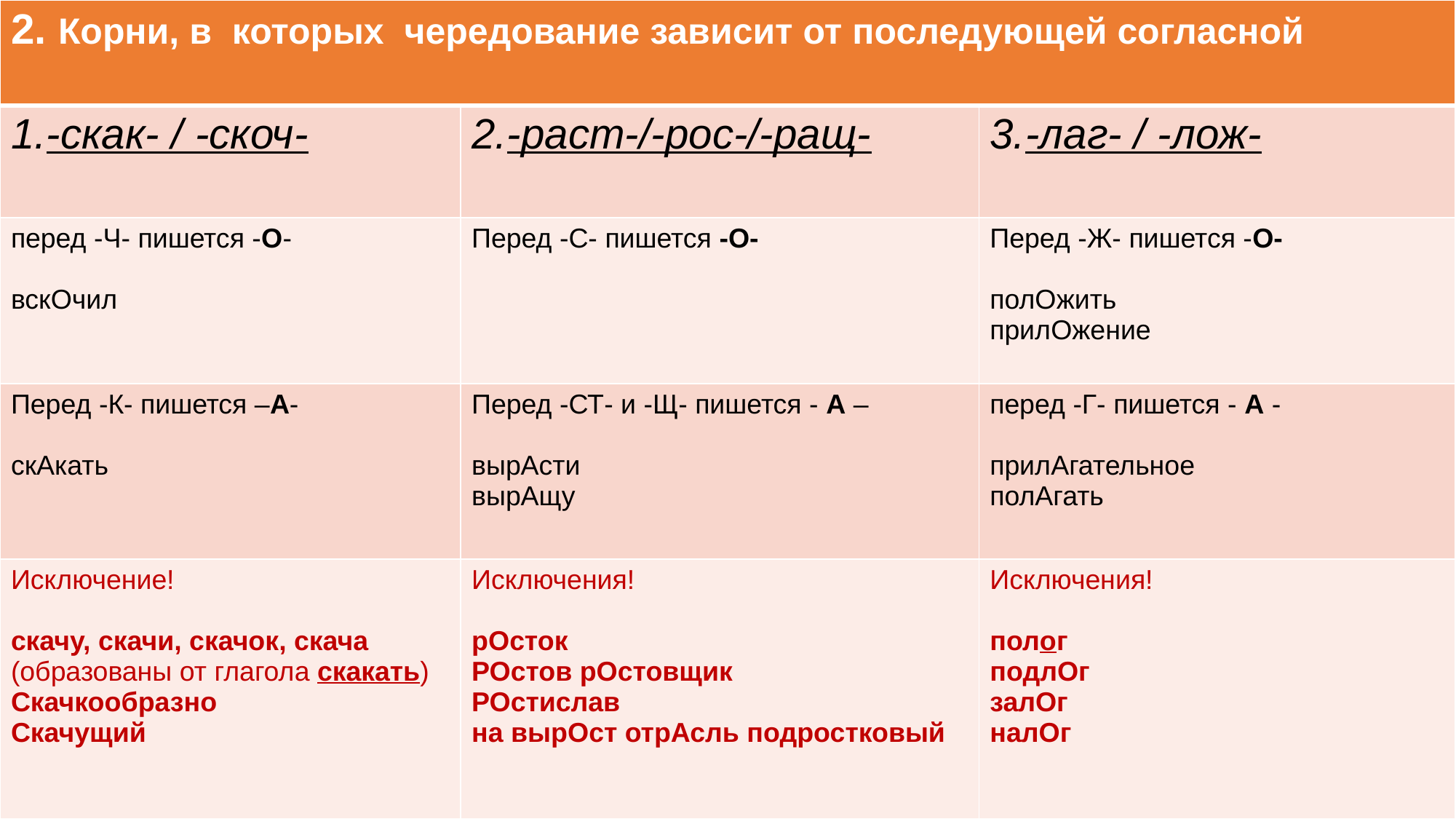

| 2. Корни, в которых чередование зависит от последующей согласной |  |  |
| --- | --- | --- |
| 1.-скак- / -скоч- | 2.-раст-/-рос-/-ращ- | 3.-лаг- / -лож- |
| перед -Ч- пишется -О-  вскОчил | Перед -С- пишется -О- | Перед -Ж- пишется -О- полОжить прилОжение |
| Перед -К- пишется –А- скАкать | Перед -СТ- и -Щ- пишется - А – вырАсти вырАщу | перед -Г- пишется - А -  прилАгательное  полАгать |
| Исключение! скачу, скачи, скачок, скача (образованы от глагола скакать) Скачкообразно Скачущий | Исключения! рОсток РОстов рОстовщик РОстислав на вырОст отрАсль подростковый | Исключения! полог подлОг  залОг налОг |